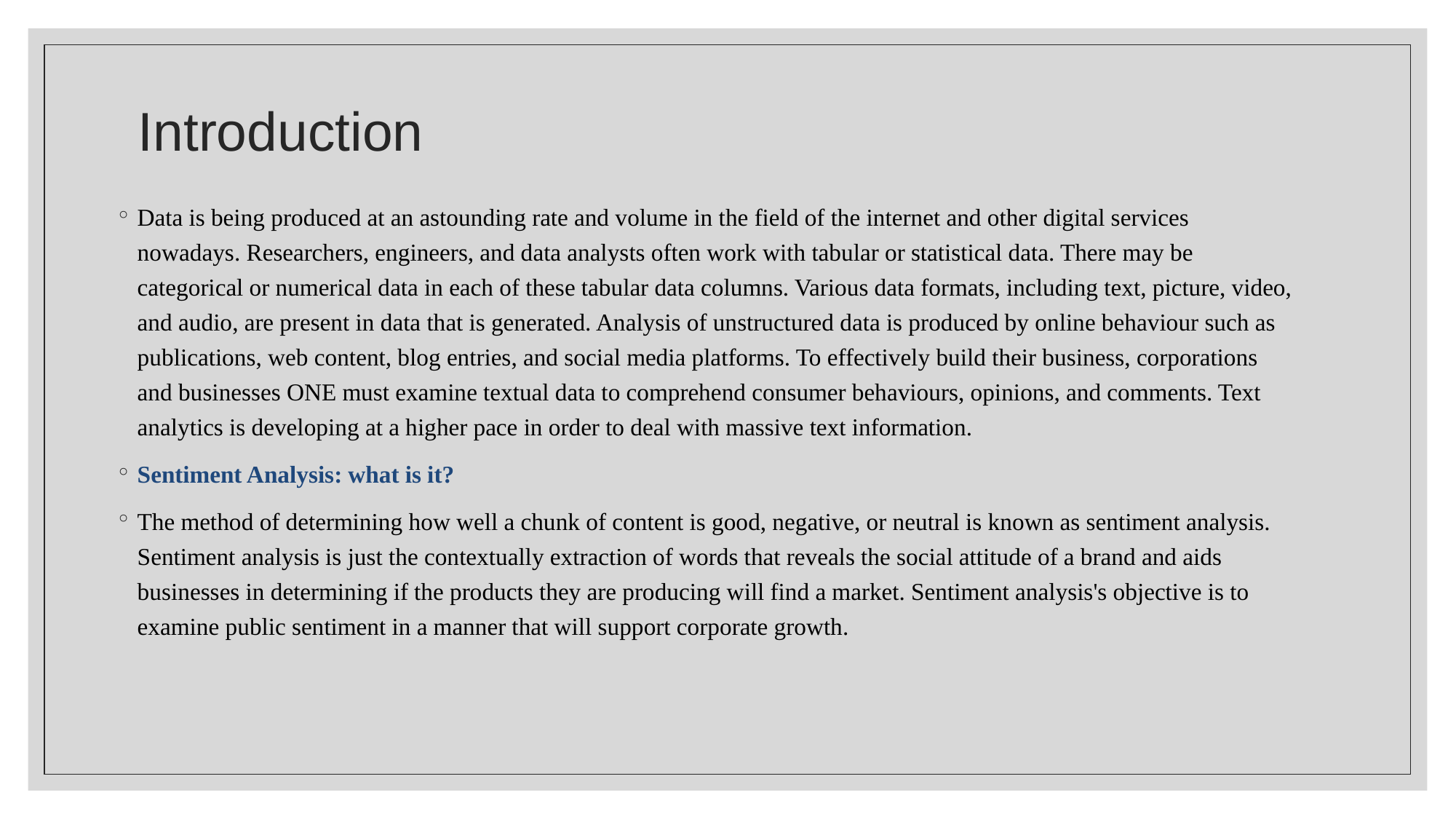

# Introduction
Data is being produced at an astounding rate and volume in the field of the internet and other digital services nowadays. Researchers, engineers, and data analysts often work with tabular or statistical data. There may be categorical or numerical data in each of these tabular data columns. Various data formats, including text, picture, video, and audio, are present in data that is generated. Analysis of unstructured data is produced by online behaviour such as publications, web content, blog entries, and social media platforms. To effectively build their business, corporations and businesses ONE must examine textual data to comprehend consumer behaviours, opinions, and comments. Text analytics is developing at a higher pace in order to deal with massive text information.
Sentiment Analysis: what is it?
The method of determining how well a chunk of content is good, negative, or neutral is known as sentiment analysis. Sentiment analysis is just the contextually extraction of words that reveals the social attitude of a brand and aids businesses in determining if the products they are producing will find a market. Sentiment analysis's objective is to examine public sentiment in a manner that will support corporate growth.